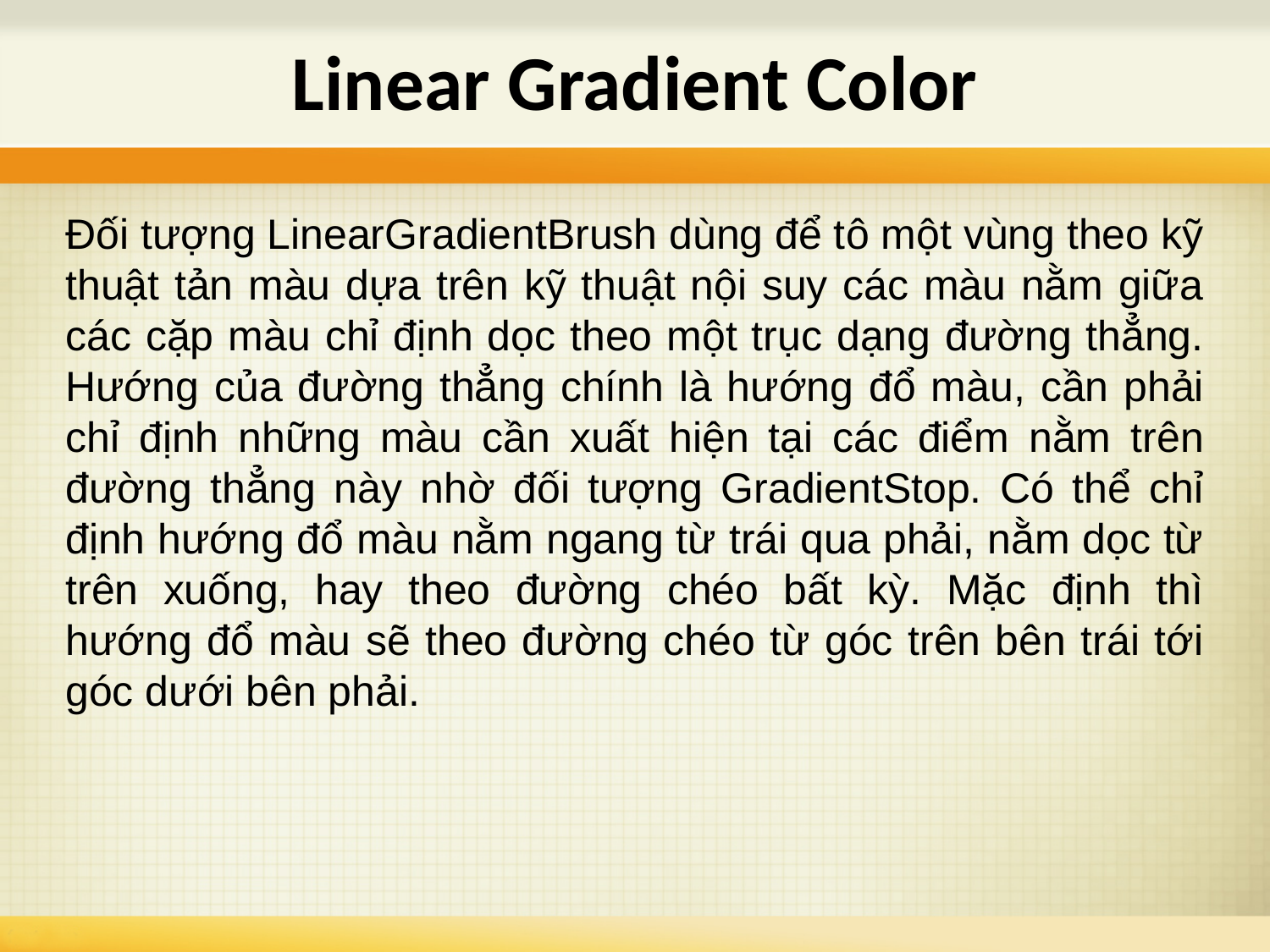

# Linear Gradient Color
Đối tượng LinearGradientBrush dùng để tô một vùng theo kỹ thuật tản màu dựa trên kỹ thuật nội suy các màu nằm giữa các cặp màu chỉ định dọc theo một trục dạng đường thẳng. Hướng của đường thẳng chính là hướng đổ màu, cần phải chỉ định những màu cần xuất hiện tại các điểm nằm trên đường thẳng này nhờ đối tượng GradientStop. Có thể chỉ định hướng đổ màu nằm ngang từ trái qua phải, nằm dọc từ trên xuống, hay theo đường chéo bất kỳ. Mặc định thì hướng đổ màu sẽ theo đường chéo từ góc trên bên trái tới góc dưới bên phải.